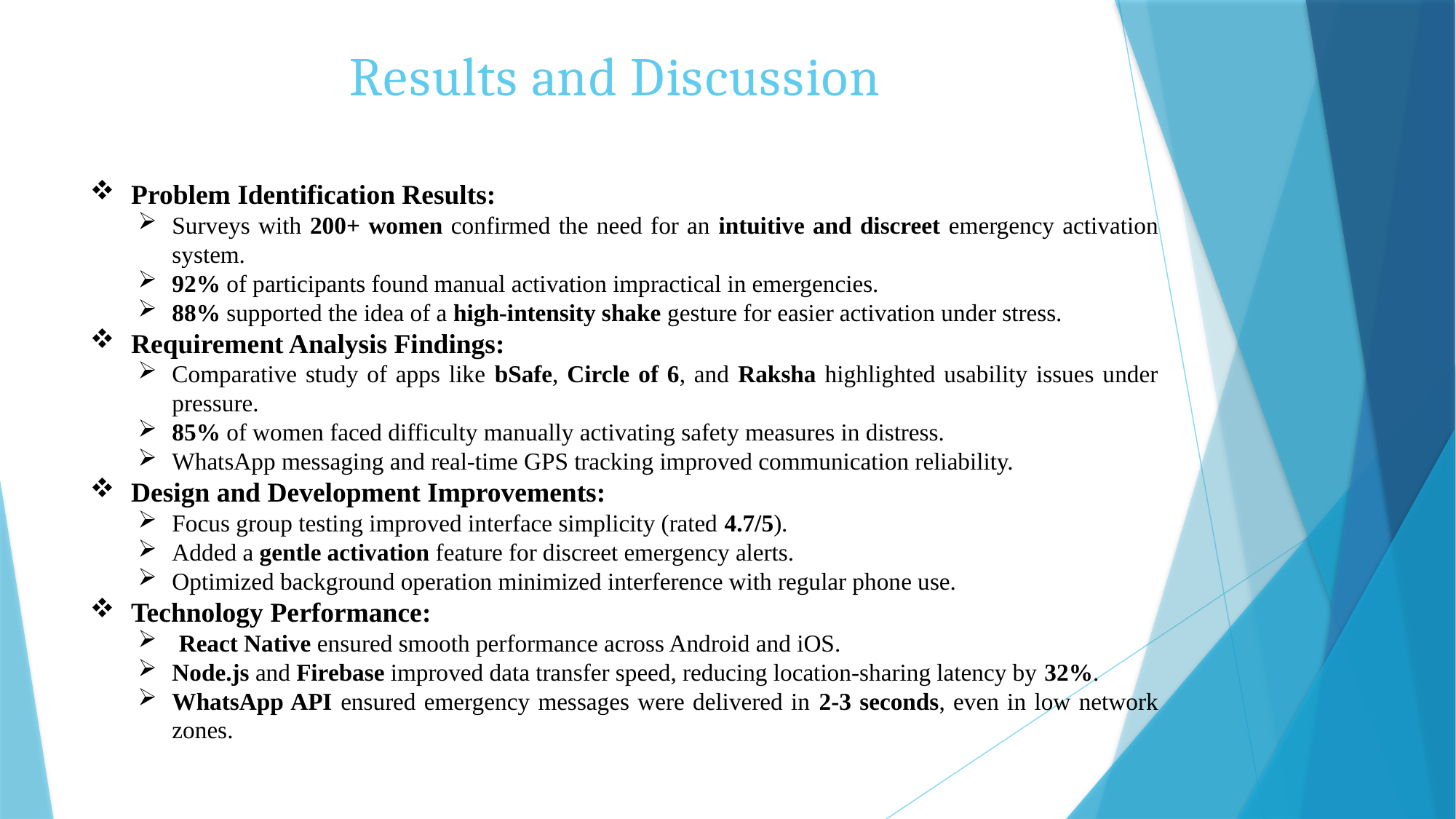

# Results and Discussion
Problem Identification Results:
Surveys with 200+ women confirmed the need for an intuitive and discreet emergency activation system.
92% of participants found manual activation impractical in emergencies.
88% supported the idea of a high-intensity shake gesture for easier activation under stress.
Requirement Analysis Findings:
Comparative study of apps like bSafe, Circle of 6, and Raksha highlighted usability issues under pressure.
85% of women faced difficulty manually activating safety measures in distress.
WhatsApp messaging and real-time GPS tracking improved communication reliability.
Design and Development Improvements:
Focus group testing improved interface simplicity (rated 4.7/5).
Added a gentle activation feature for discreet emergency alerts.
Optimized background operation minimized interference with regular phone use.
Technology Performance:
React Native ensured smooth performance across Android and iOS.
Node.js and Firebase improved data transfer speed, reducing location-sharing latency by 32%.
WhatsApp API ensured emergency messages were delivered in 2-3 seconds, even in low network zones.